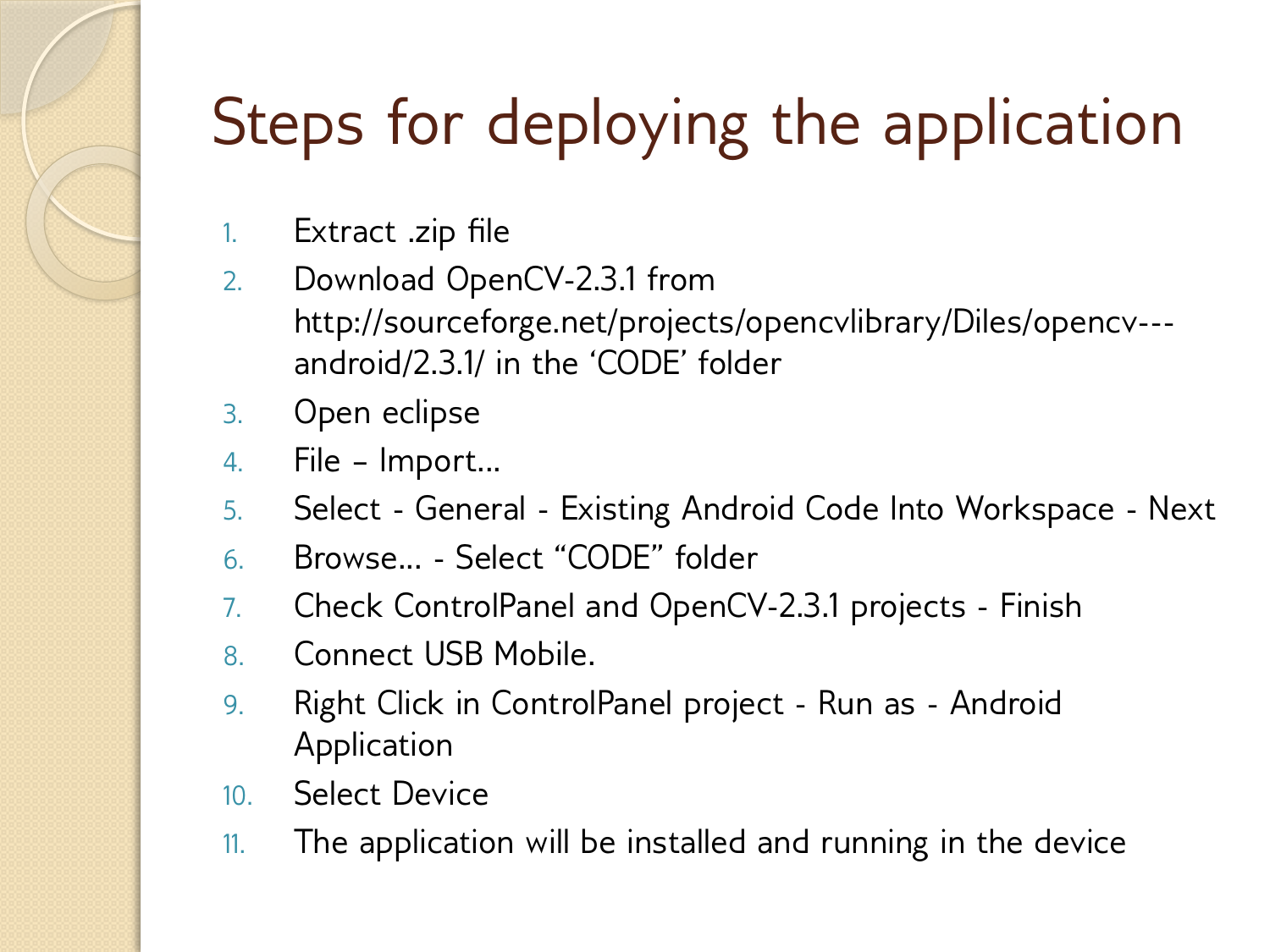

# Steps for deploying the application
Extract .zip file
Download OpenCV-2.3.1 from http://sourceforge.net/projects/opencvlibrary/Diles/opencv--‐android/2.3.1/ in the ‘CODE’ folder
Open eclipse
File – Import...
Select - General - Existing Android Code Into Workspace - Next
Browse... - Select “CODE” folder
Check ControlPanel and OpenCV-2.3.1 projects - Finish
Connect USB Mobile.
Right Click in ControlPanel project - Run as - Android Application
Select Device
The application will be installed and running in the device